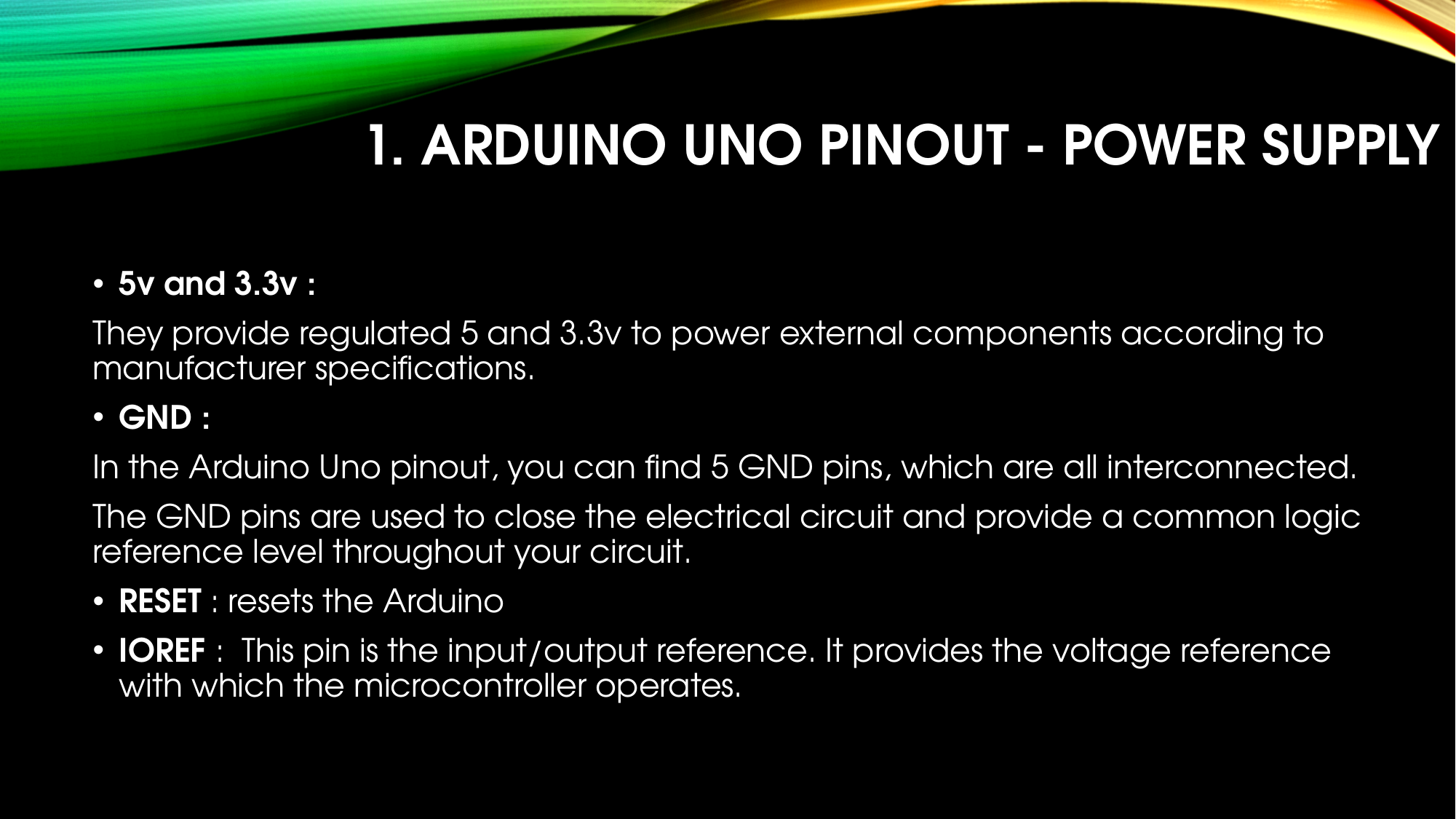

# 1. Arduino Uno pinout - Power Supply
5v and 3.3v :
They provide regulated 5 and 3.3v to power external components according to manufacturer specifications.
GND :
In the Arduino Uno pinout, you can find 5 GND pins, which are all interconnected.
The GND pins are used to close the electrical circuit and provide a common logic reference level throughout your circuit.
RESET : resets the Arduino
IOREF :  This pin is the input/output reference. It provides the voltage reference with which the microcontroller operates.